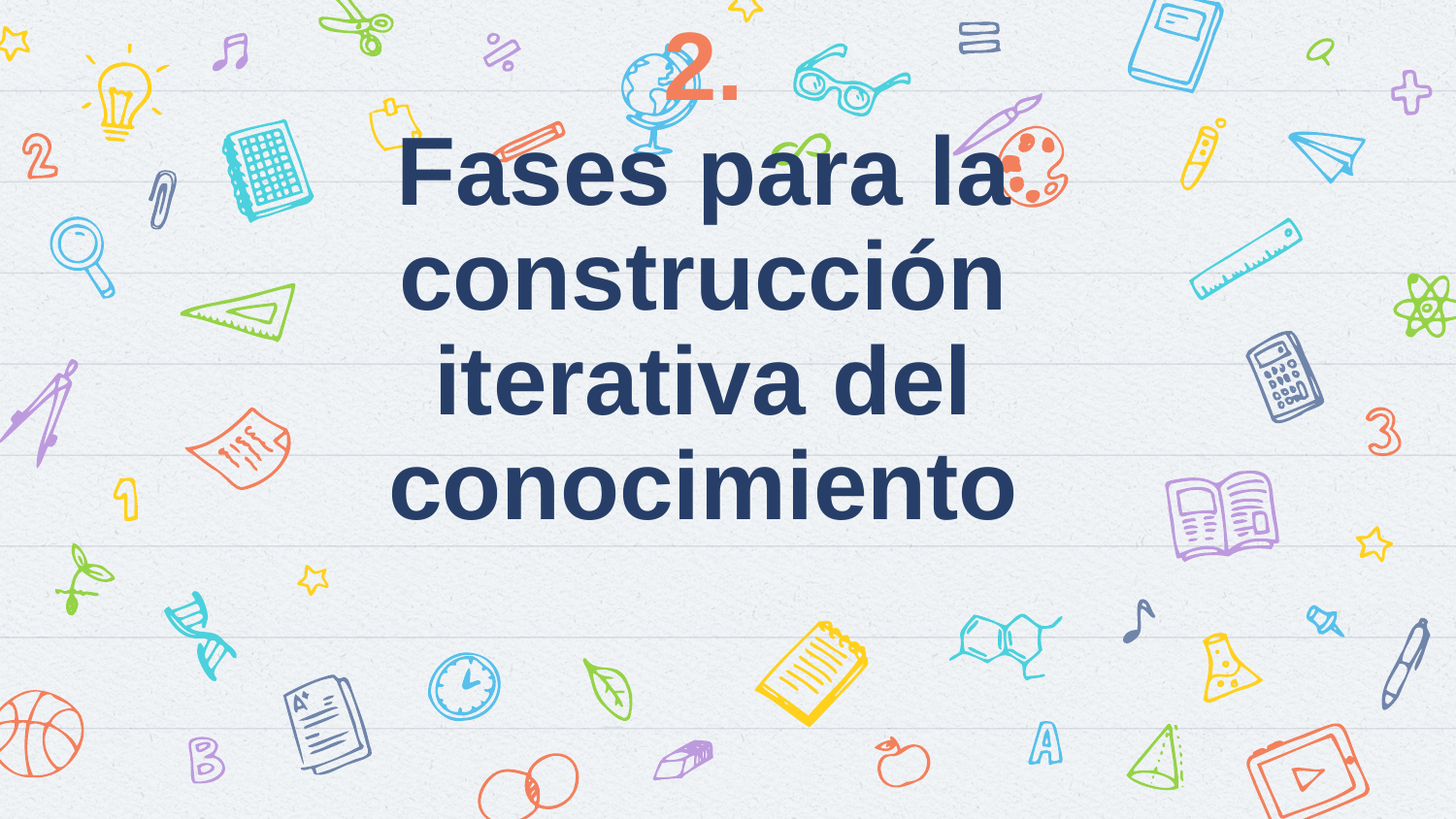

# 2.
Fases para la construcción iterativa del conocimiento